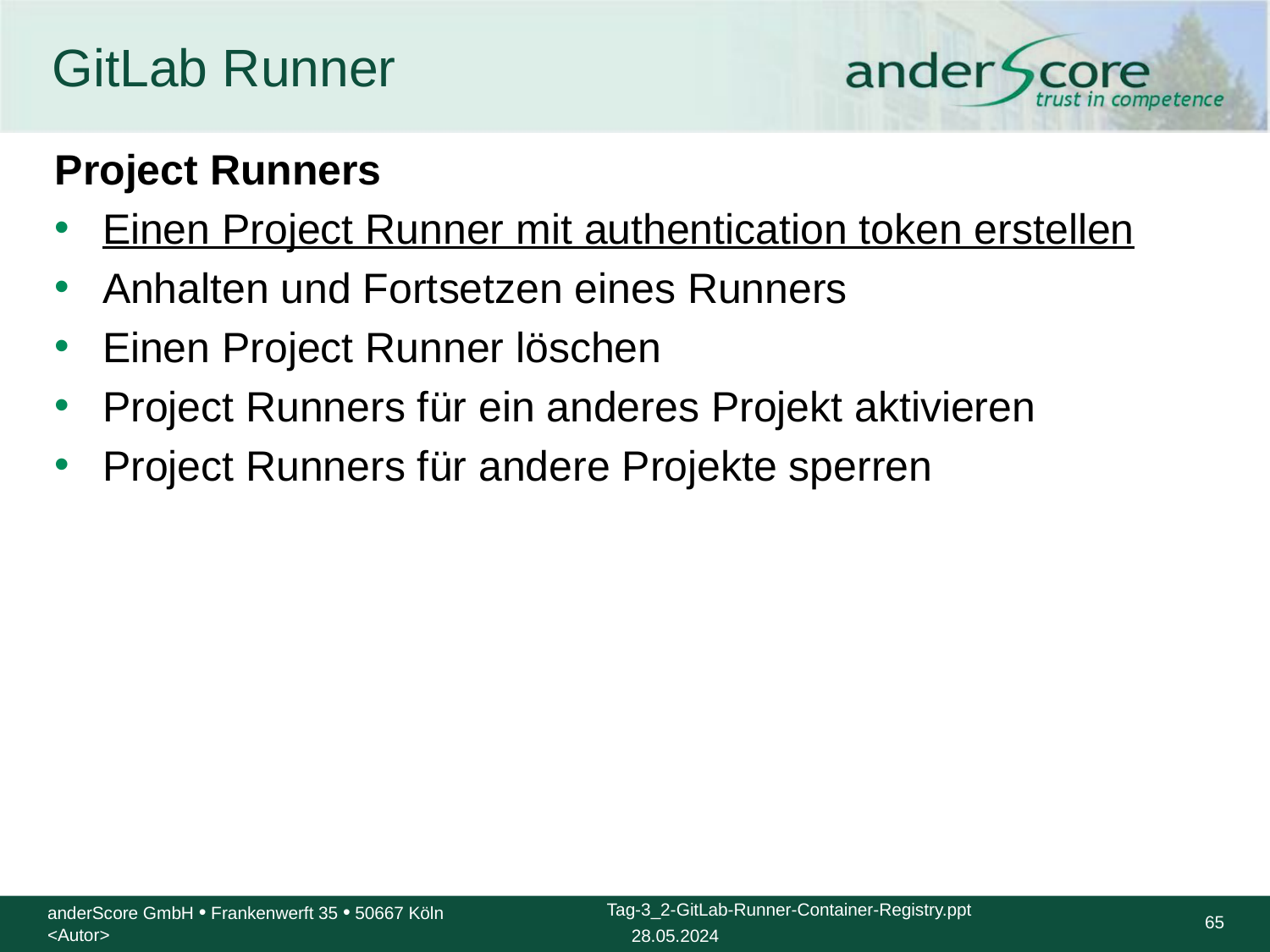

# GitLab Runner
Project Runners
Einen Project Runner mit authentication token erstellen
Anhalten und Fortsetzen eines Runners
Einen Project Runner löschen
Project Runners für ein anderes Projekt aktivieren
Project Runners für andere Projekte sperren